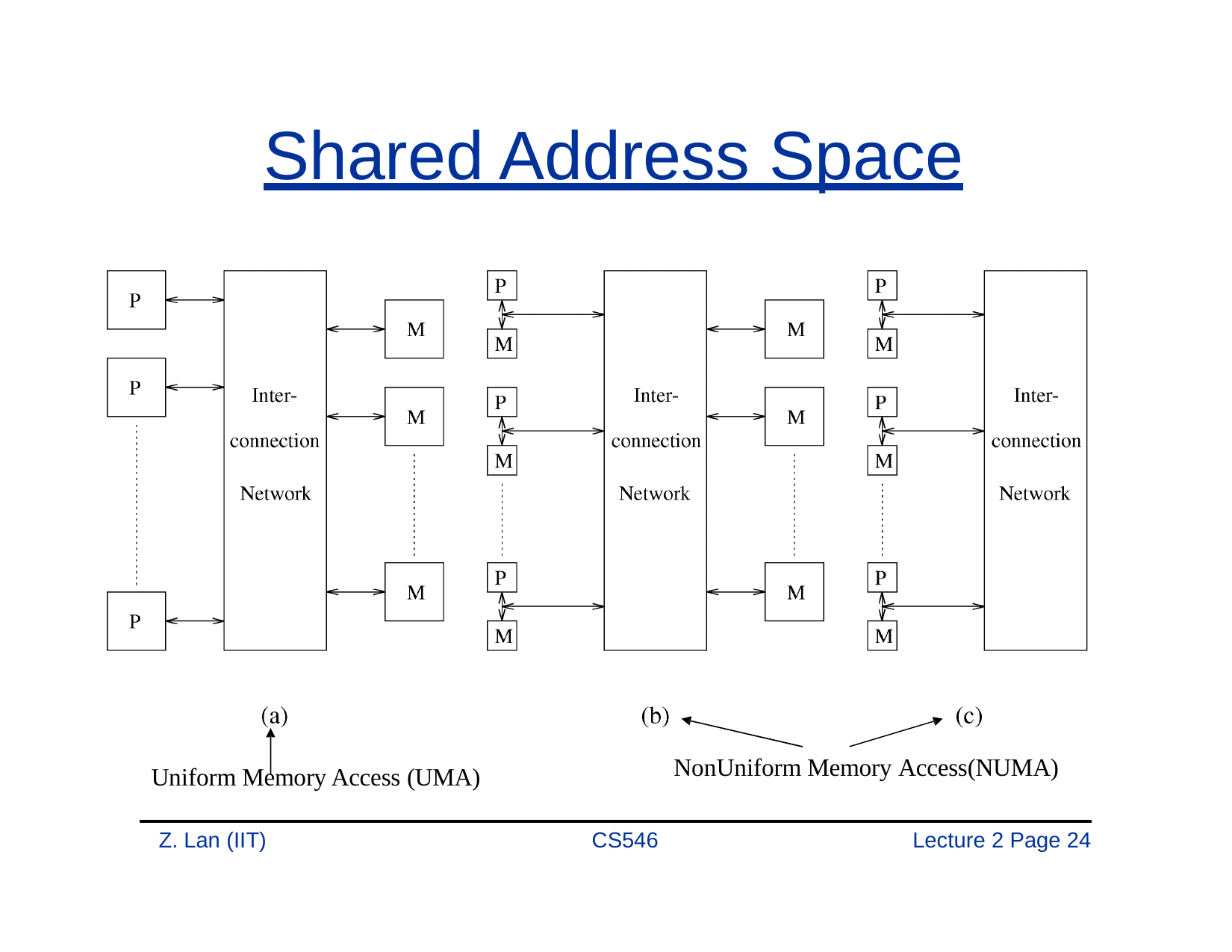

# Shared Address Space

NonUniform Memory Access(NUMA)
Uniform Memory Access (UMA)

Z. Lan (IIT)
CS546
Lecture 2 Page 24